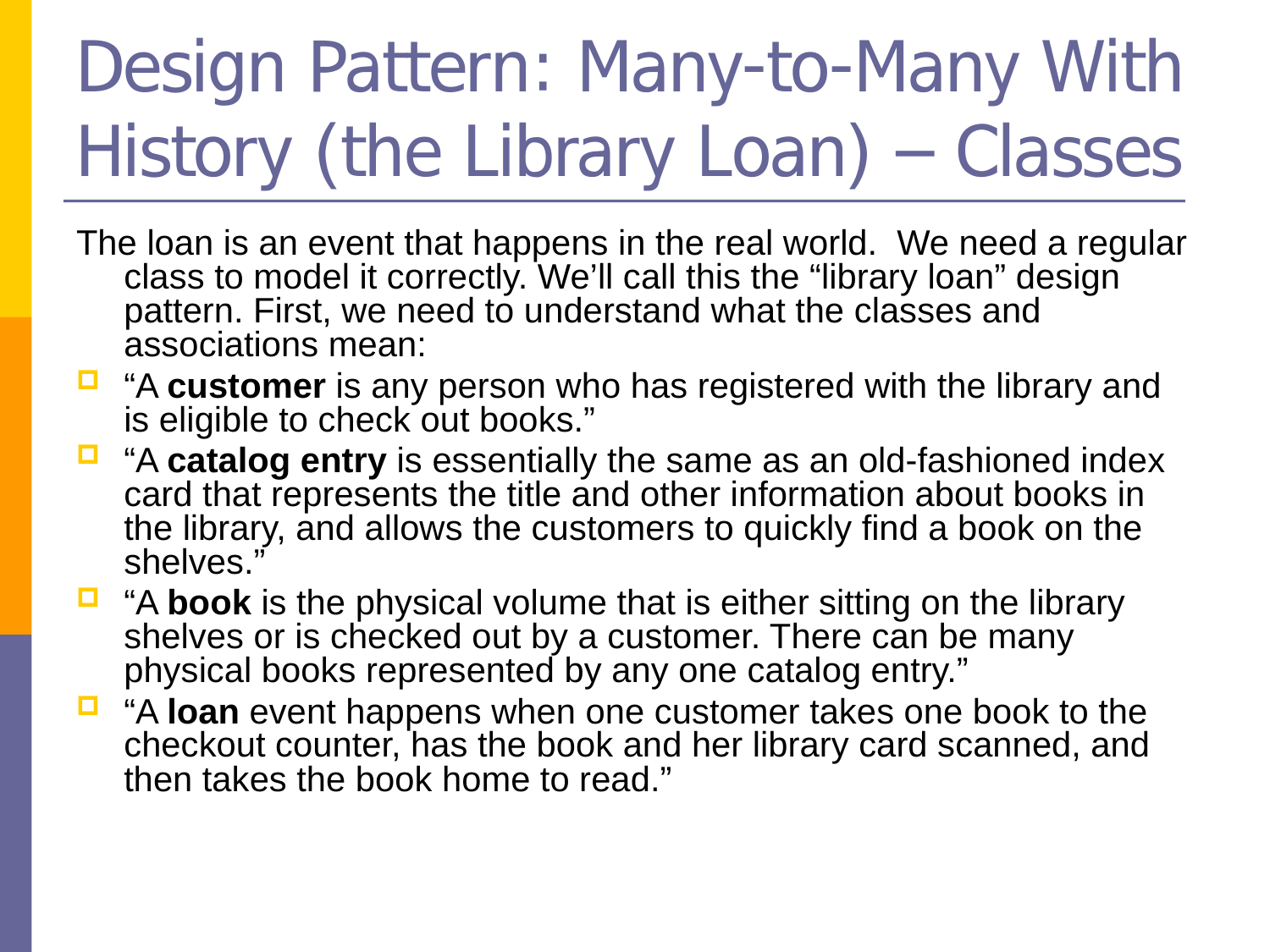

# Design Pattern: Many-to-Many With History (the Library Loan) – Classes
The loan is an event that happens in the real world.  We need a regular class to model it correctly. We’ll call this the “library loan” design pattern. First, we need to understand what the classes and associations mean:
“A customer is any person who has registered with the library and is eligible to check out books.”
“A catalog entry is essentially the same as an old-fashioned index card that represents the title and other information about books in the library, and allows the customers to quickly find a book on the shelves.”
“A book is the physical volume that is either sitting on the library shelves or is checked out by a customer. There can be many physical books represented by any one catalog entry.”
“A loan event happens when one customer takes one book to the checkout counter, has the book and her library card scanned, and then takes the book home to read.”